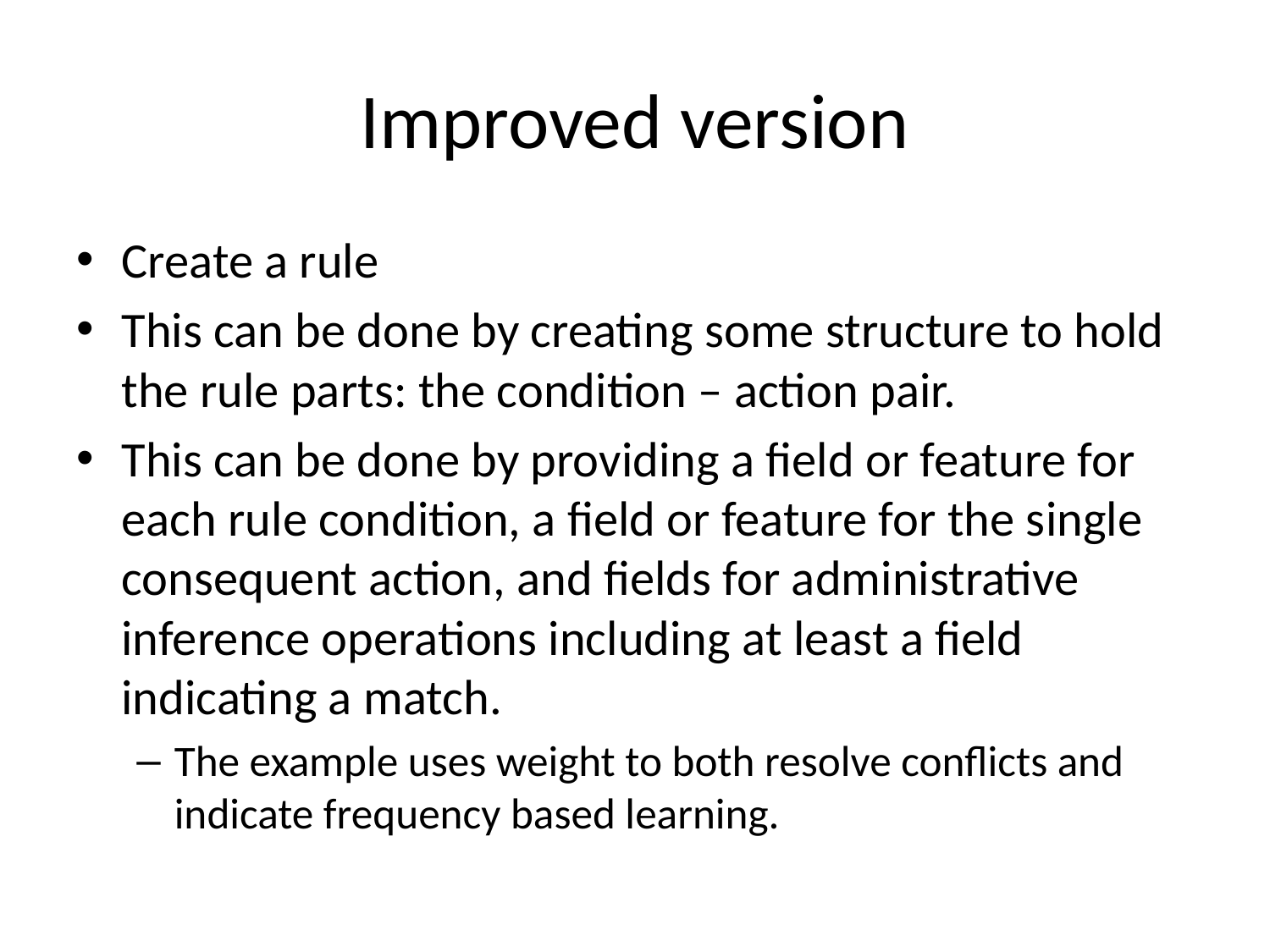

# Improved version
Create a rule
This can be done by creating some structure to hold the rule parts: the condition – action pair.
This can be done by providing a field or feature for each rule condition, a field or feature for the single consequent action, and fields for administrative inference operations including at least a field indicating a match.
The example uses weight to both resolve conflicts and indicate frequency based learning.